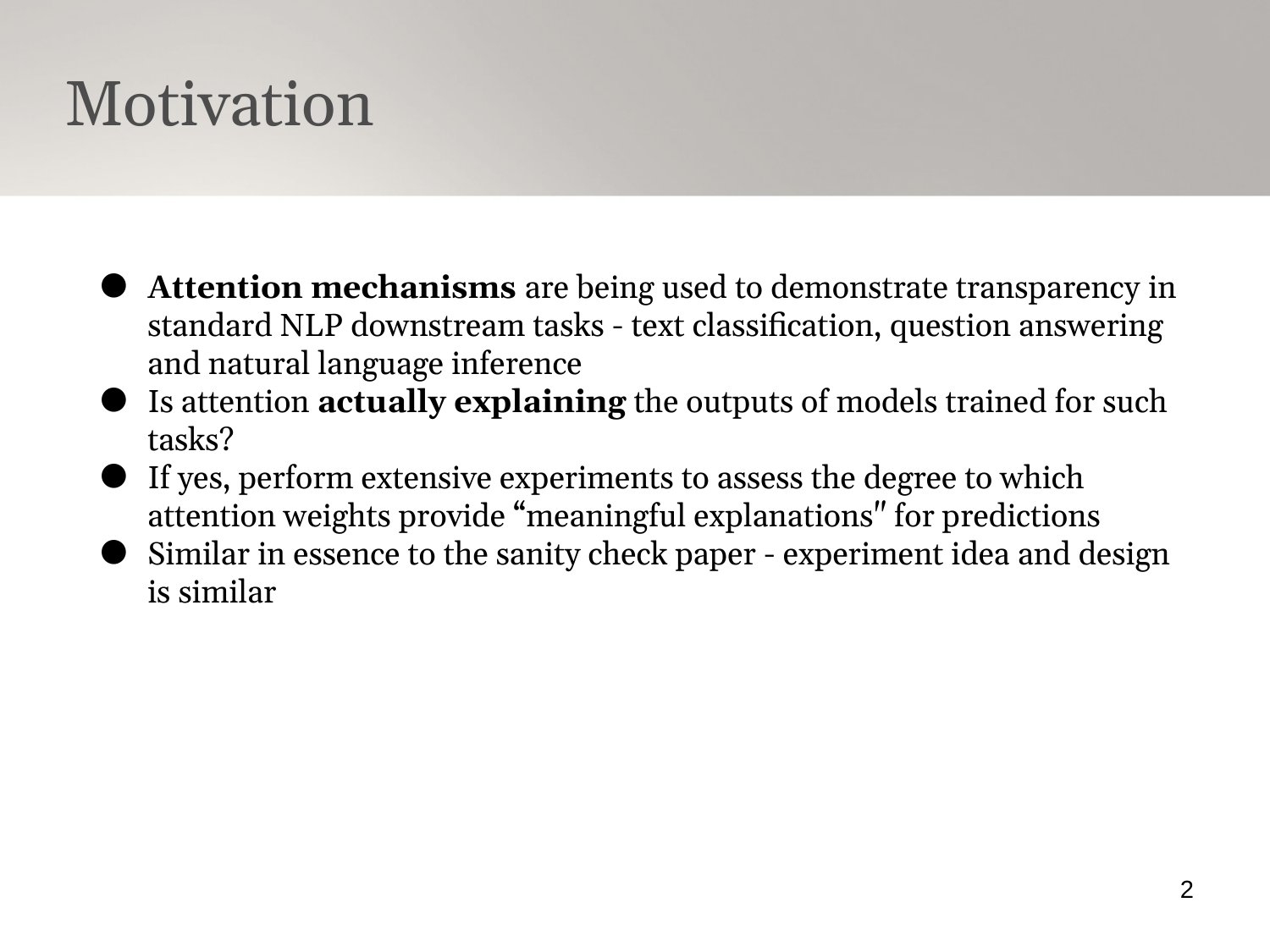

Motivation
Attention mechanisms are being used to demonstrate transparency in standard NLP downstream tasks - text classification, question answering and natural language inference
Is attention actually explaining the outputs of models trained for such tasks?
If yes, perform extensive experiments to assess the degree to which attention weights provide “meaningful explanations" for predictions
Similar in essence to the sanity check paper - experiment idea and design is similar

2